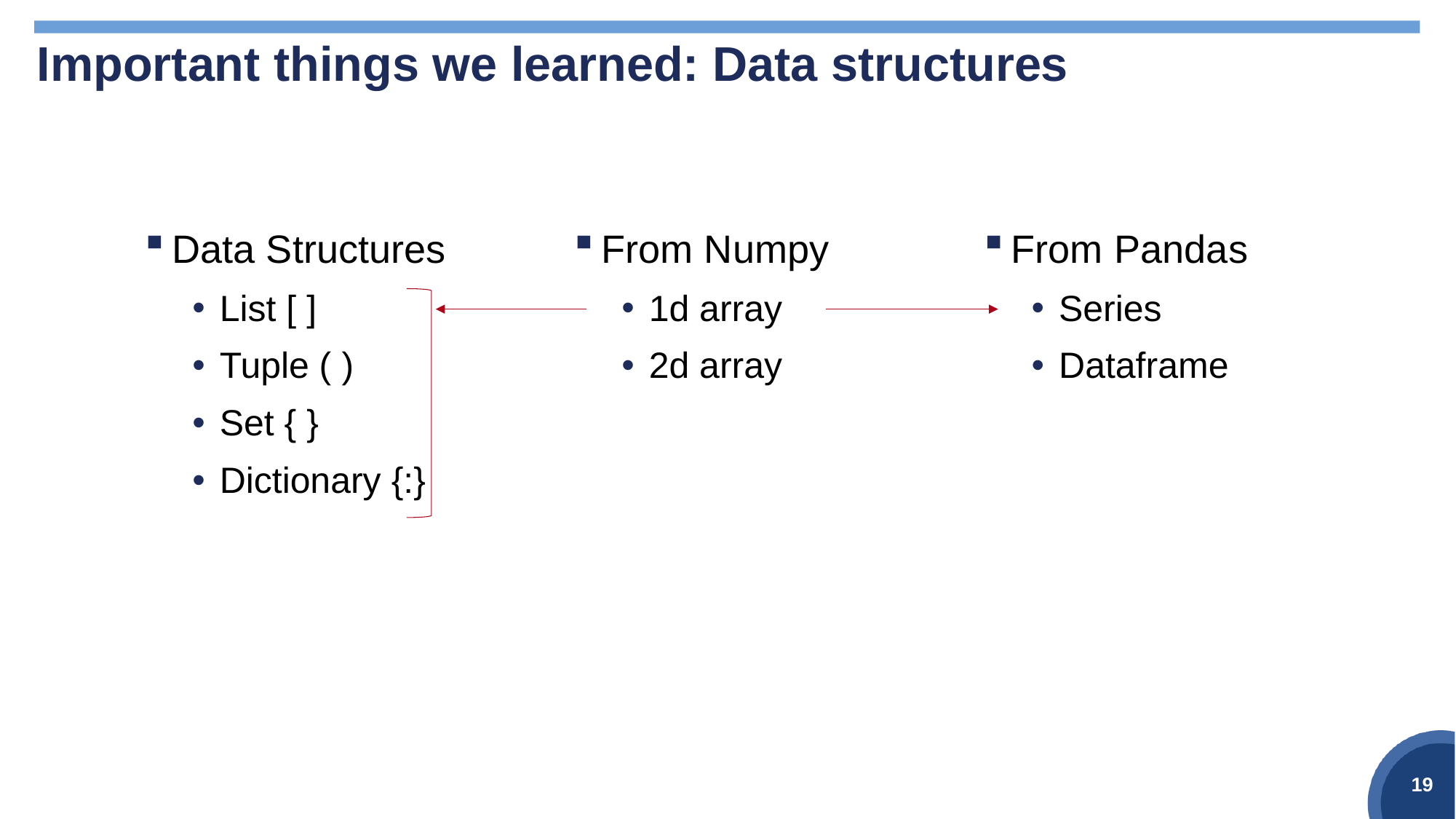

# Important things we learned: Data structures
Data Structures
List [ ]
Tuple ( )
Set { }
Dictionary {:}
From Numpy
1d array
2d array
From Pandas
Series
Dataframe

19